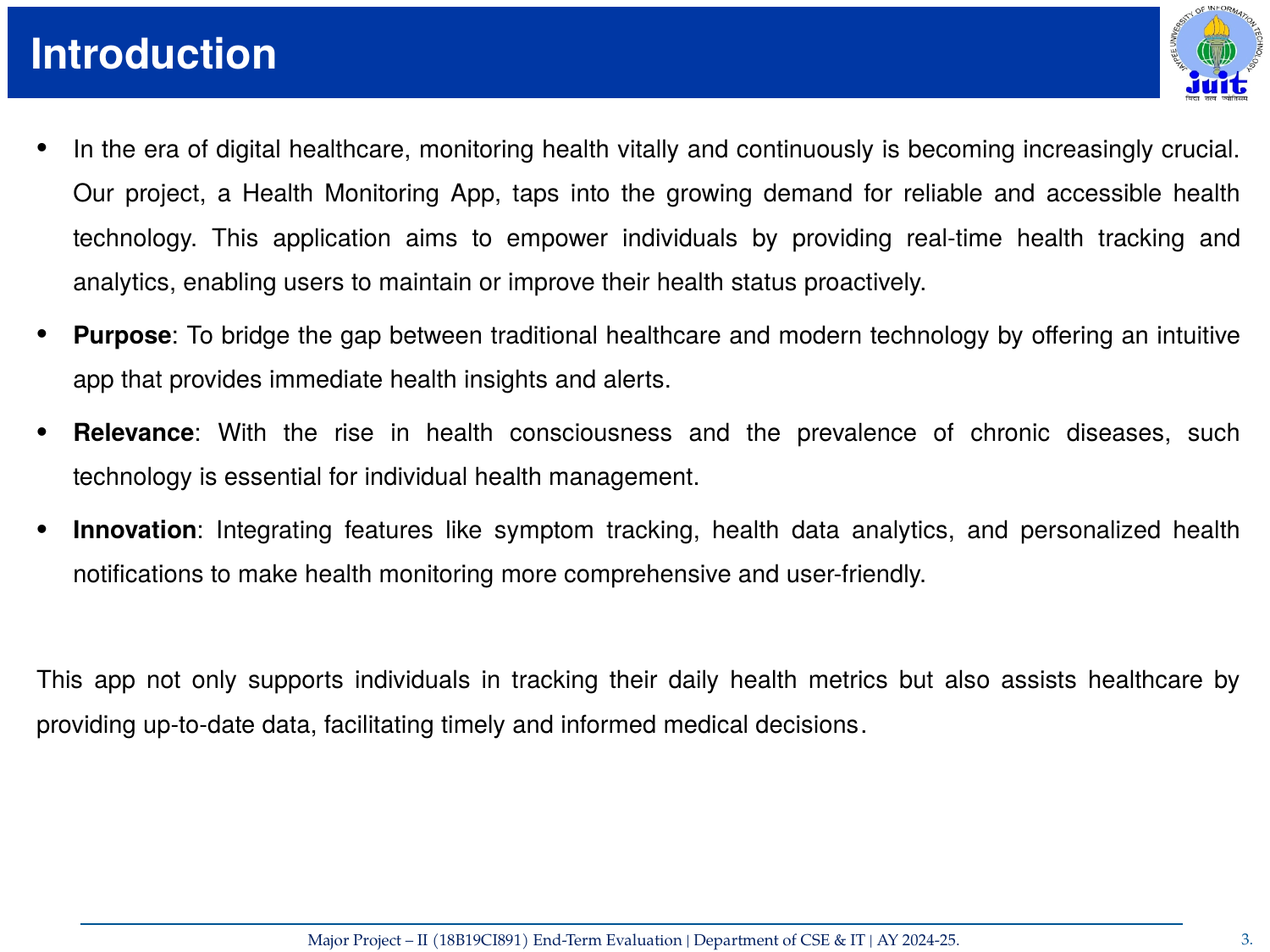

# Introduction
In the era of digital healthcare, monitoring health vitally and continuously is becoming increasingly crucial. Our project, a Health Monitoring App, taps into the growing demand for reliable and accessible health technology. This application aims to empower individuals by providing real-time health tracking and analytics, enabling users to maintain or improve their health status proactively.
Purpose: To bridge the gap between traditional healthcare and modern technology by offering an intuitive app that provides immediate health insights and alerts.
Relevance: With the rise in health consciousness and the prevalence of chronic diseases, such technology is essential for individual health management.
Innovation: Integrating features like symptom tracking, health data analytics, and personalized health notifications to make health monitoring more comprehensive and user-friendly.

This app not only supports individuals in tracking their daily health metrics but also assists healthcare by providing up-to-date data, facilitating timely and informed medical decisions.